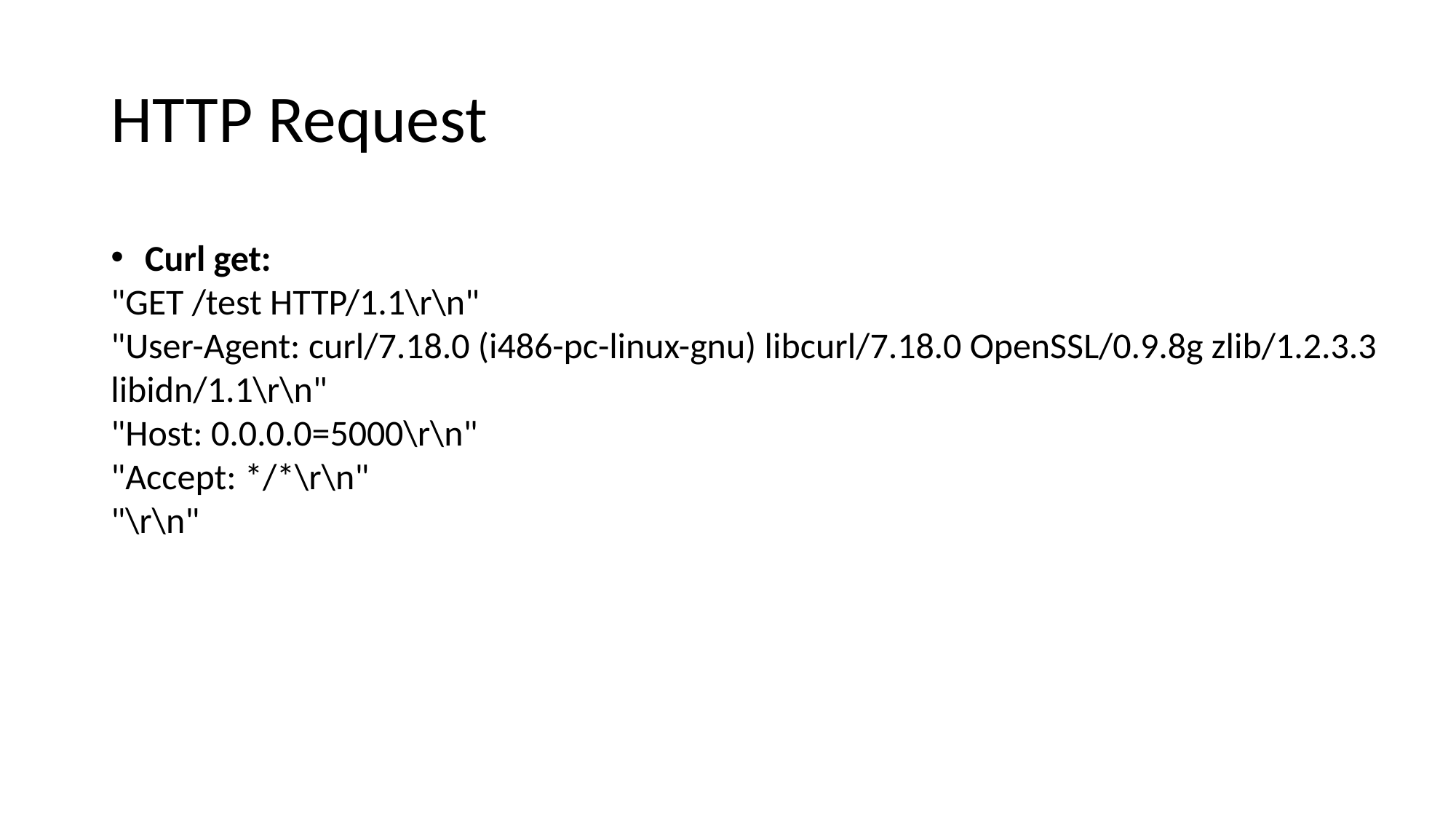

# HTTP Request
Curl get:
"GET /test HTTP/1.1\r\n"
"User-Agent: curl/7.18.0 (i486-pc-linux-gnu) libcurl/7.18.0 OpenSSL/0.9.8g zlib/1.2.3.3 libidn/1.1\r\n"
"Host: 0.0.0.0=5000\r\n"
"Accept: */*\r\n"
"\r\n"